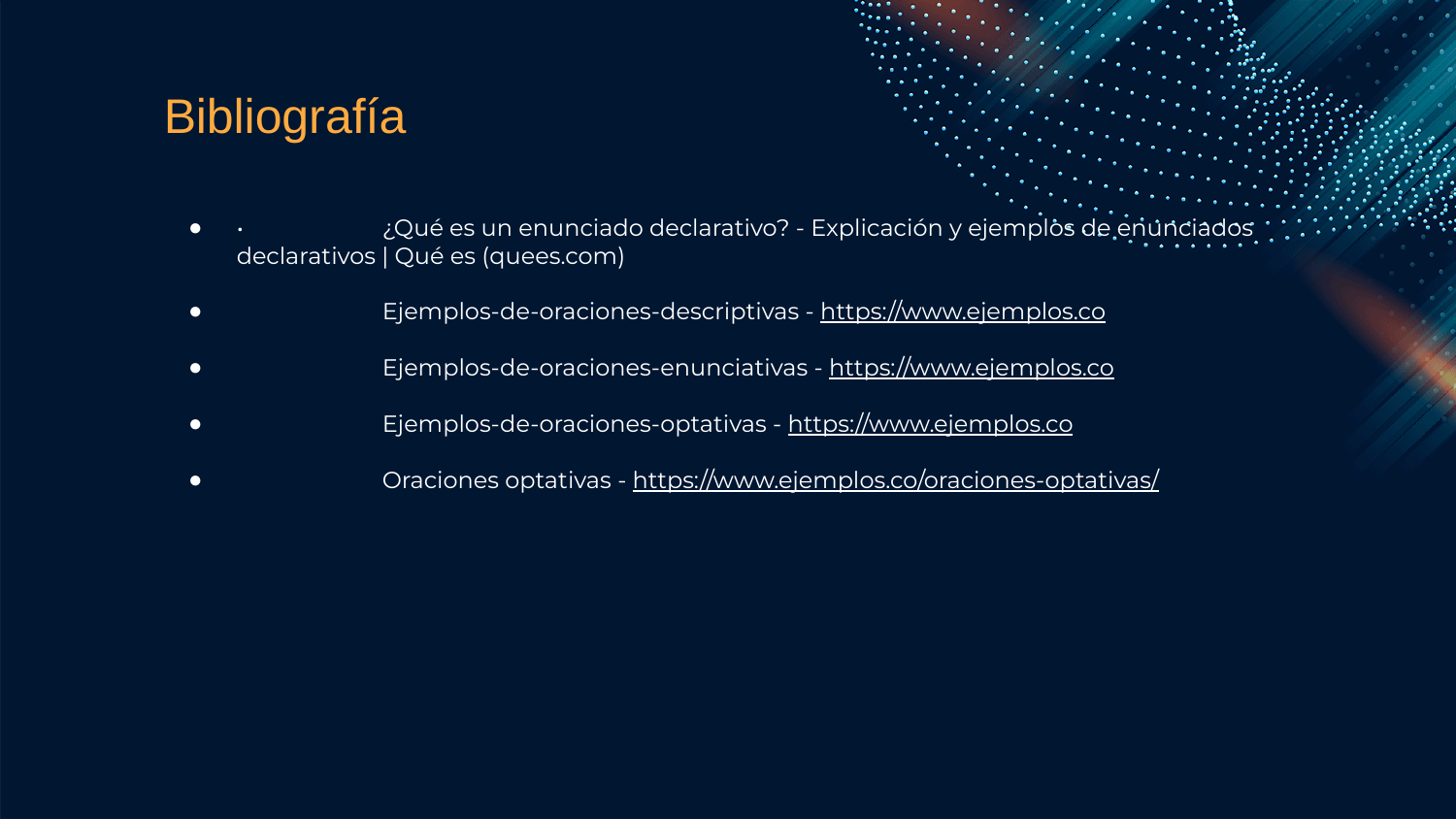

# Bibliografía
•	¿Qué es un enunciado declarativo? - Explicación y ejemplos de enunciados declarativos | Qué es (quees.com)

	Ejemplos-de-oraciones-descriptivas - https://www.ejemplos.co

	Ejemplos-de-oraciones-enunciativas - https://www.ejemplos.co

	Ejemplos-de-oraciones-optativas - https://www.ejemplos.co

	Oraciones optativas - https://www.ejemplos.co/oraciones-optativas/